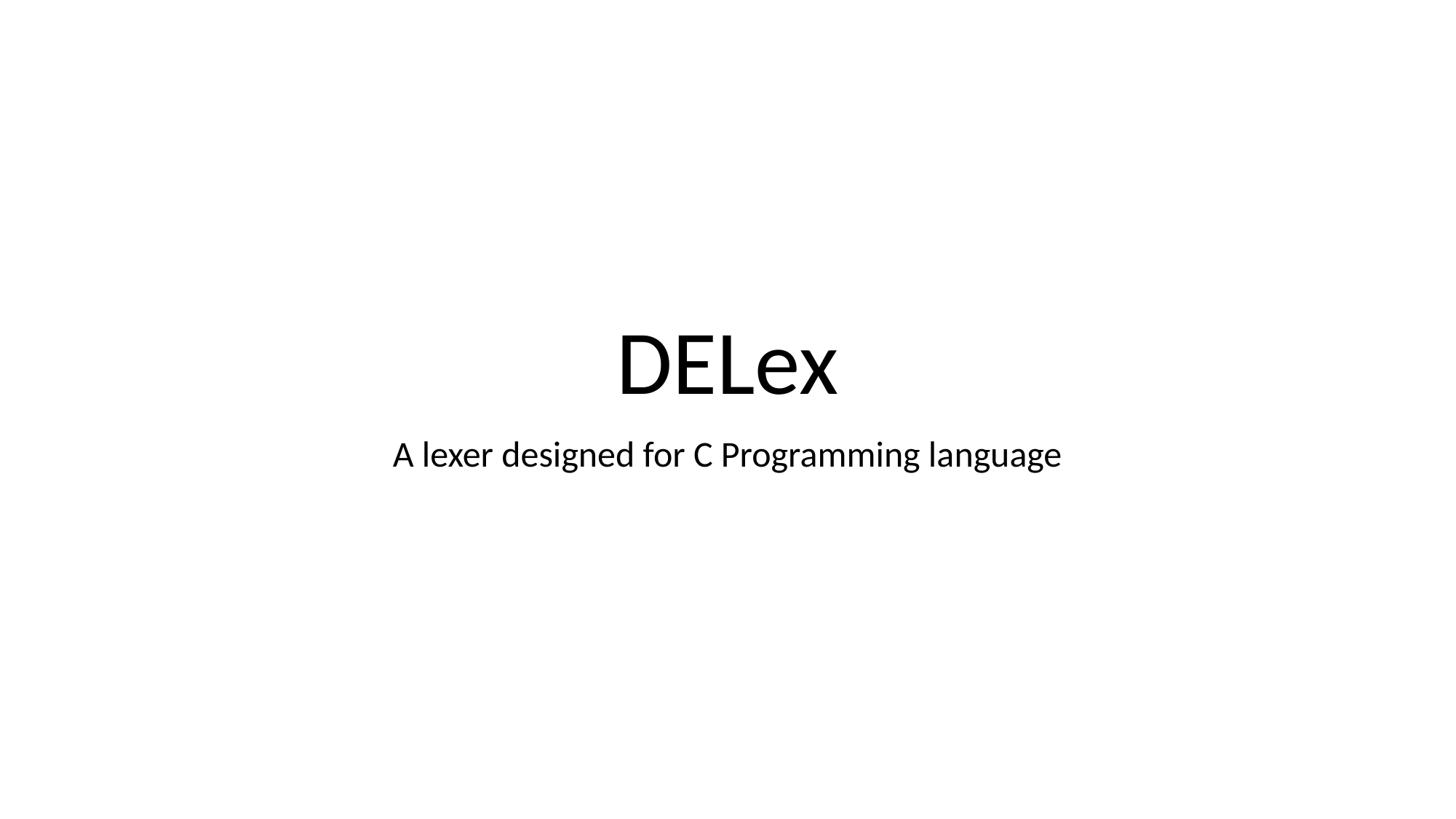

# DELex
A lexer designed for C Programming language